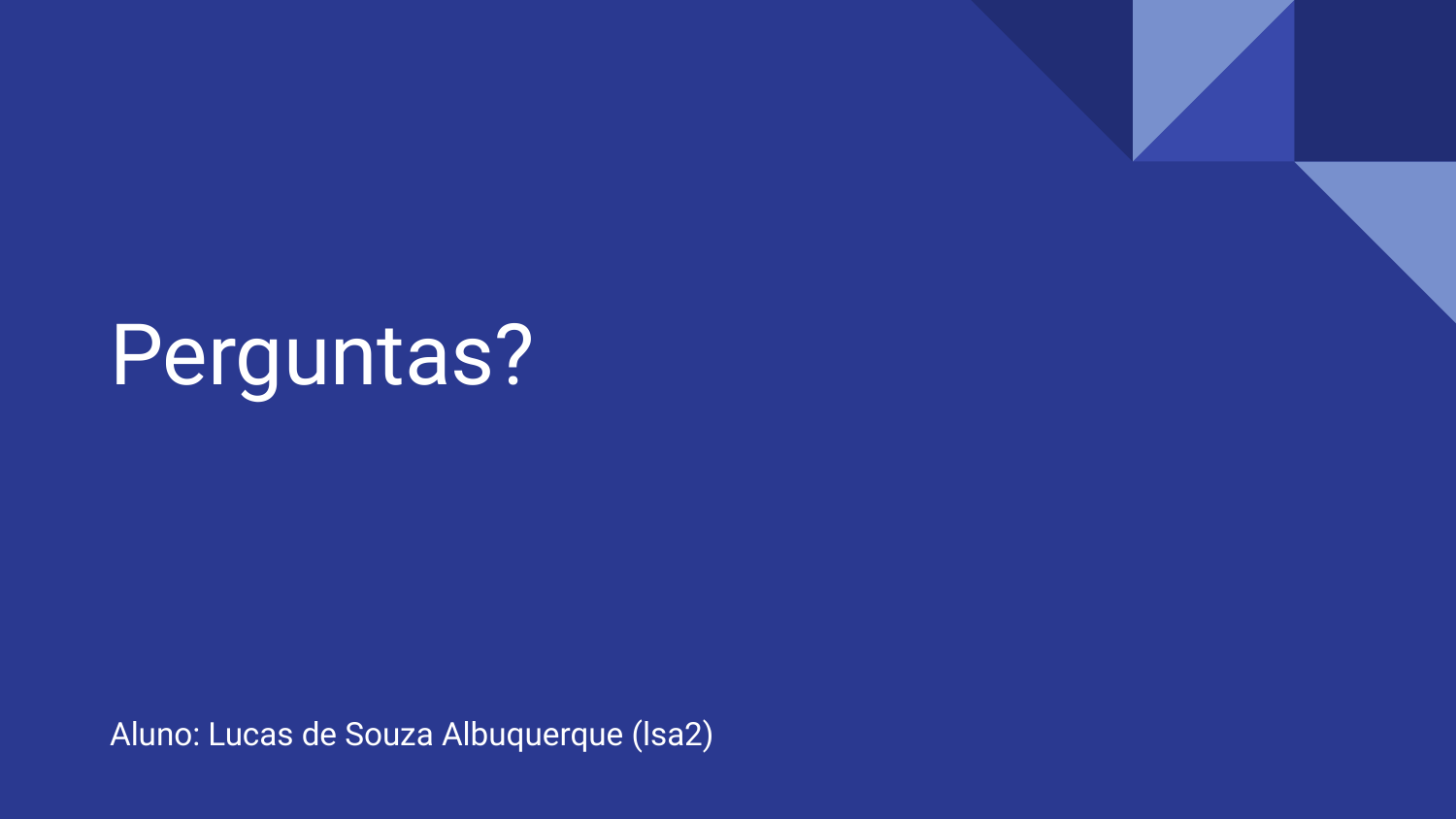

# Perguntas?
Aluno: Lucas de Souza Albuquerque (lsa2)